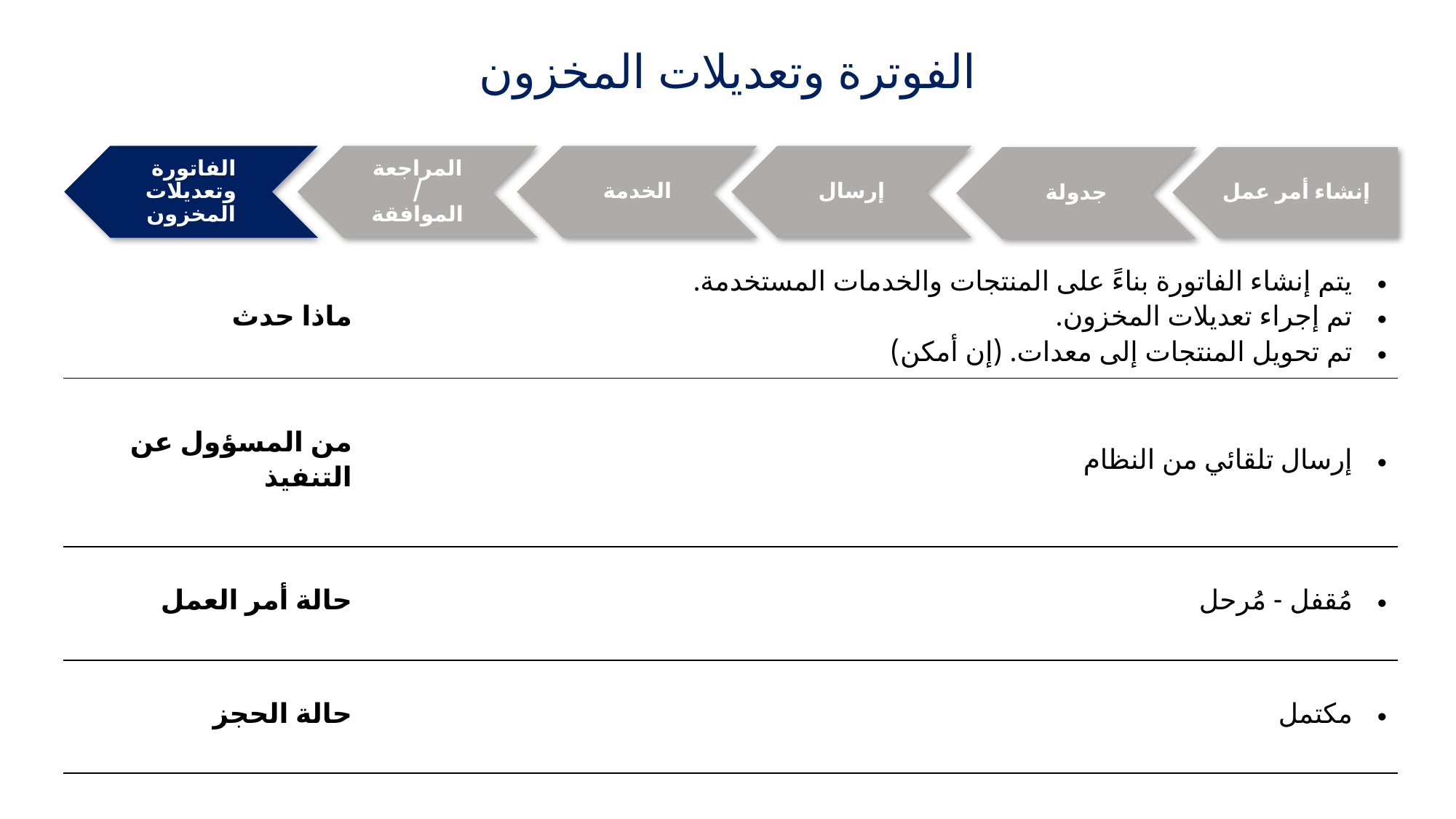

الفوترة وتعديلات المخزون
إرسال
الخدمة
المراجعة / الموافقة
الفاتورة
وتعديلات المخزون
إنشاء أمر عمل
جدولة
| ماذا حدث | يتم إنشاء الفاتورة بناءً على المنتجات والخدمات المستخدمة. تم إجراء تعديلات المخزون. تم تحويل المنتجات إلى معدات. (إن أمكن) |
| --- | --- |
| من المسؤول عن التنفيذ | إرسال تلقائي من النظام |
| حالة أمر العمل | مُقفل - مُرحل |
| حالة الحجز | مكتمل |